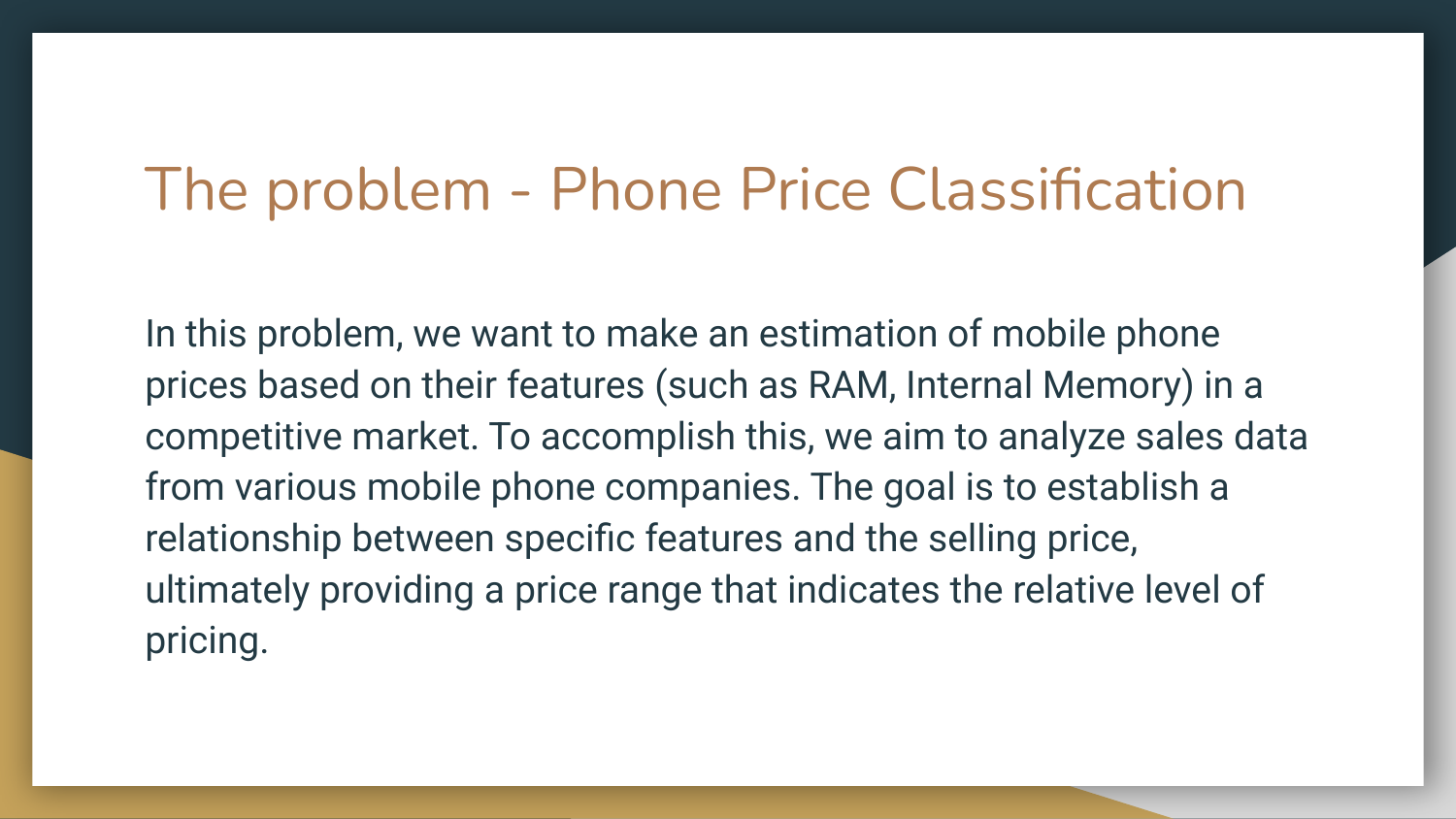

# The problem - Phone Price Classification
In this problem, we want to make an estimation of mobile phone prices based on their features (such as RAM, Internal Memory) in a competitive market. To accomplish this, we aim to analyze sales data from various mobile phone companies. The goal is to establish a relationship between specific features and the selling price, ultimately providing a price range that indicates the relative level of pricing.